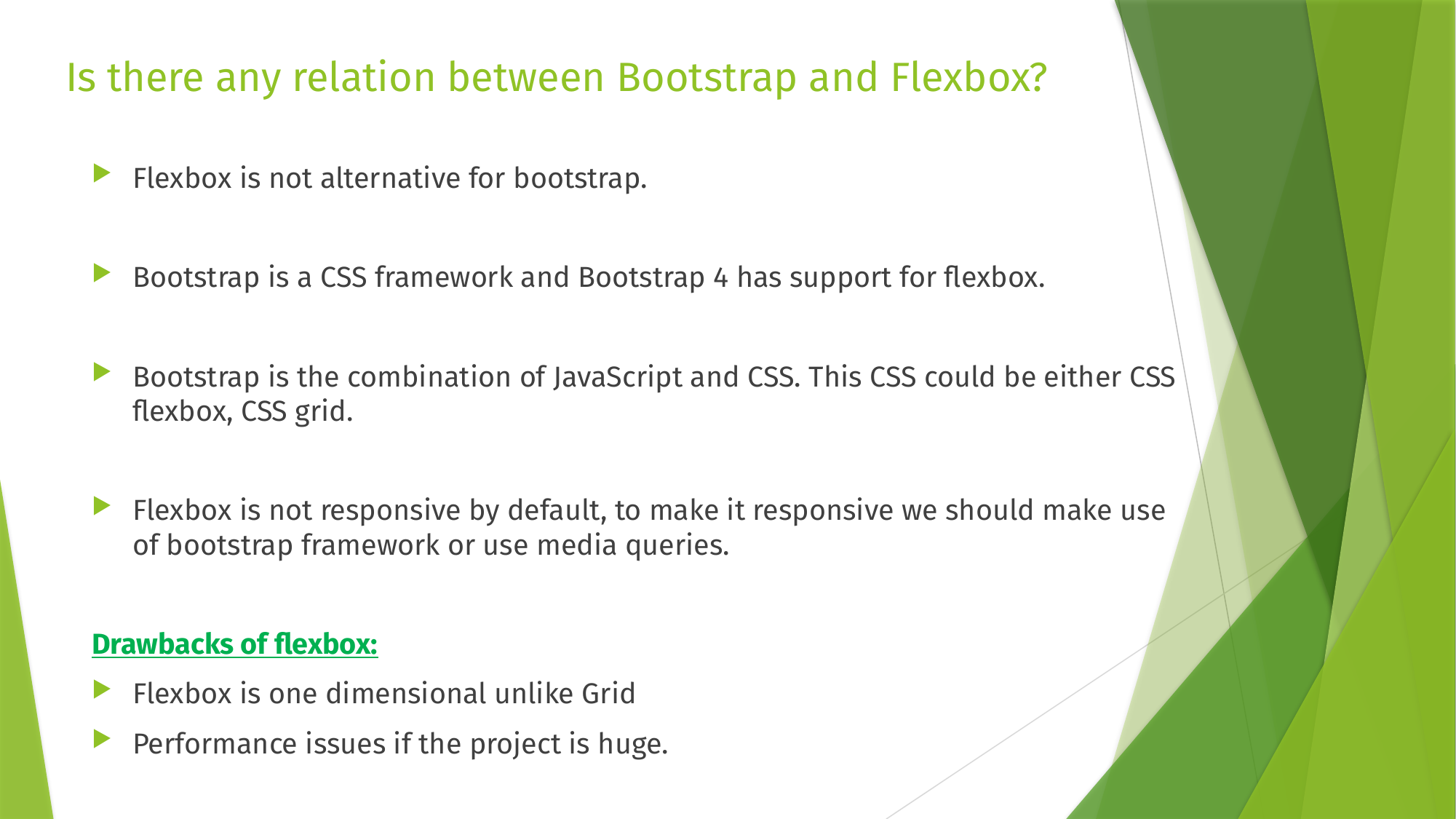

# Is there any relation between Bootstrap and Flexbox?
Flexbox is not alternative for bootstrap.

Bootstrap is a CSS framework and Bootstrap 4 has support for flexbox.

Bootstrap is the combination of JavaScript and CSS. This CSS could be either CSS flexbox, CSS grid.

Flexbox is not responsive by default, to make it responsive we should make use of bootstrap framework or use media queries.

Drawbacks of flexbox:
Flexbox is one dimensional unlike Grid
Performance issues if the project is huge.